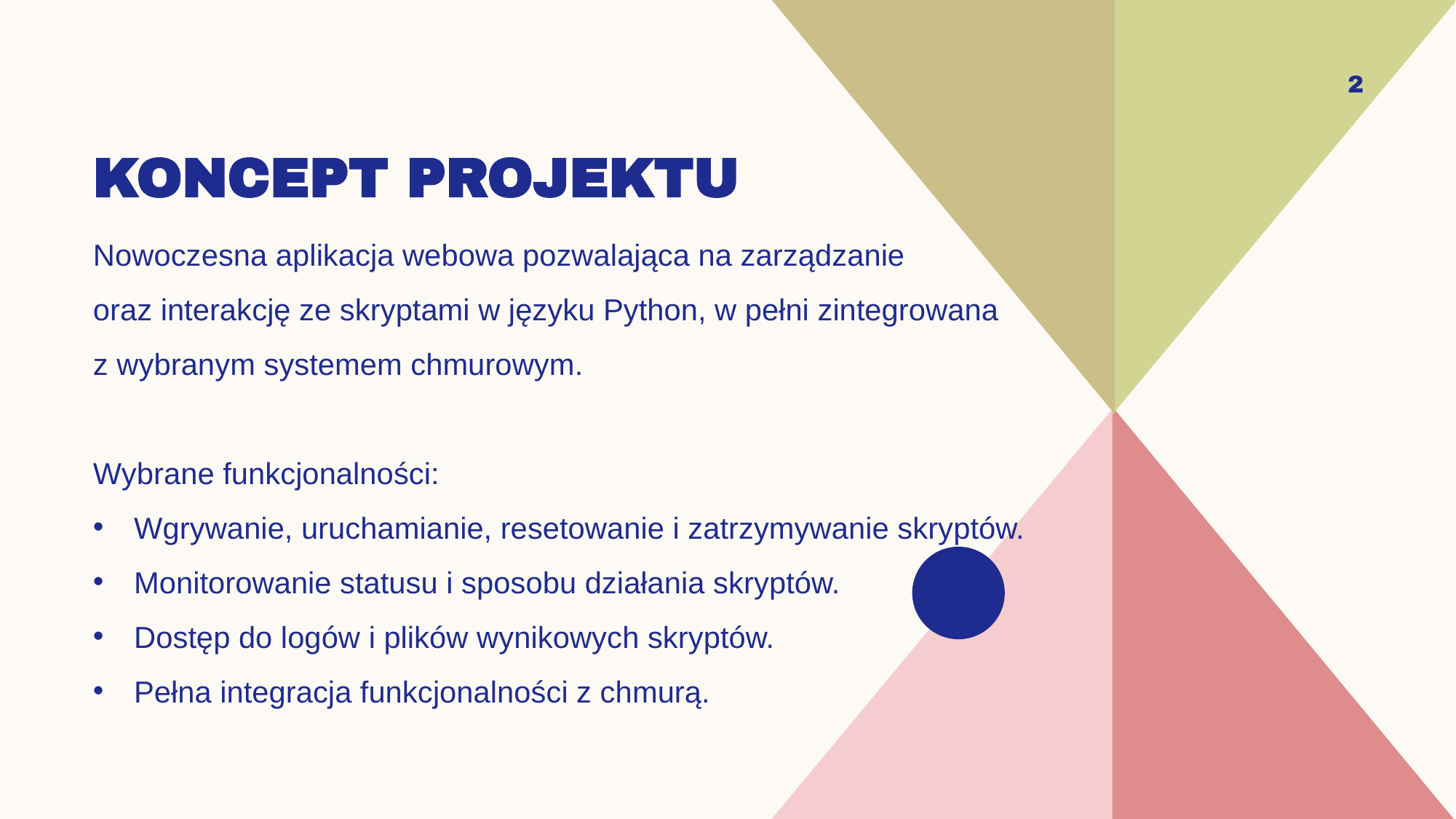

2
# Koncept projektu
Nowoczesna aplikacja webowa pozwalająca na zarządzanie
oraz interakcję ze skryptami w języku Python, w pełni zintegrowana
z wybranym systemem chmurowym.

Wybrane funkcjonalności:
Wgrywanie, uruchamianie, resetowanie i zatrzymywanie skryptów.
Monitorowanie statusu i sposobu działania skryptów.
Dostęp do logów i plików wynikowych skryptów.
Pełna integracja funkcjonalności z chmurą.